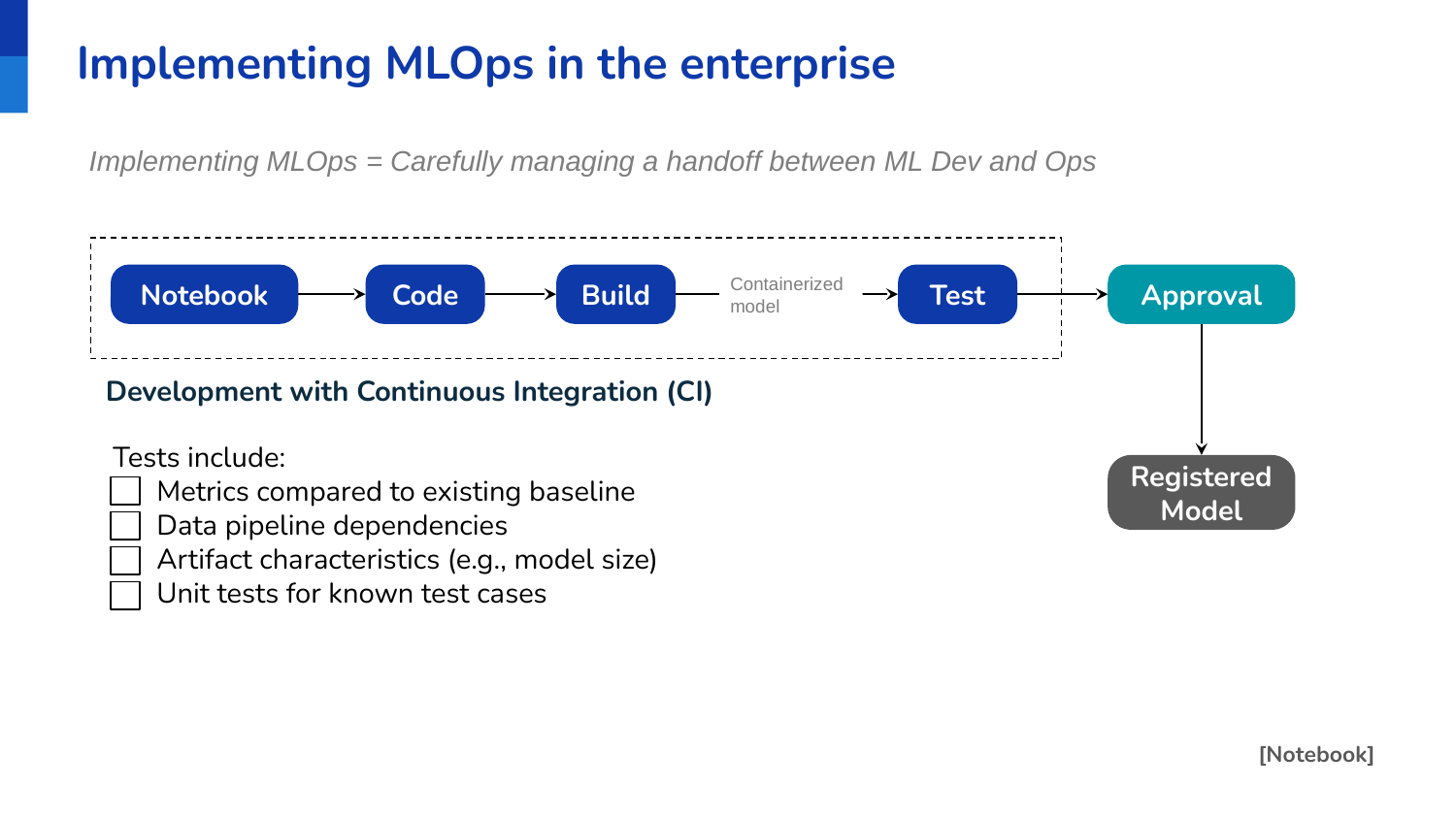

# Implementing MLOps in the enterprise
Implementing MLOps = Carefully managing a handoff between ML Dev and Ops

Containerized model
Notebook
Code
Build
Test
Approval
Development with Continuous Integration (CI)
Tests include:
      Metrics compared to existing baseline
      Data pipeline dependencies
      Artifact characteristics (e.g., model size)
      Unit tests for known test cases
Registered Model

[Notebook]